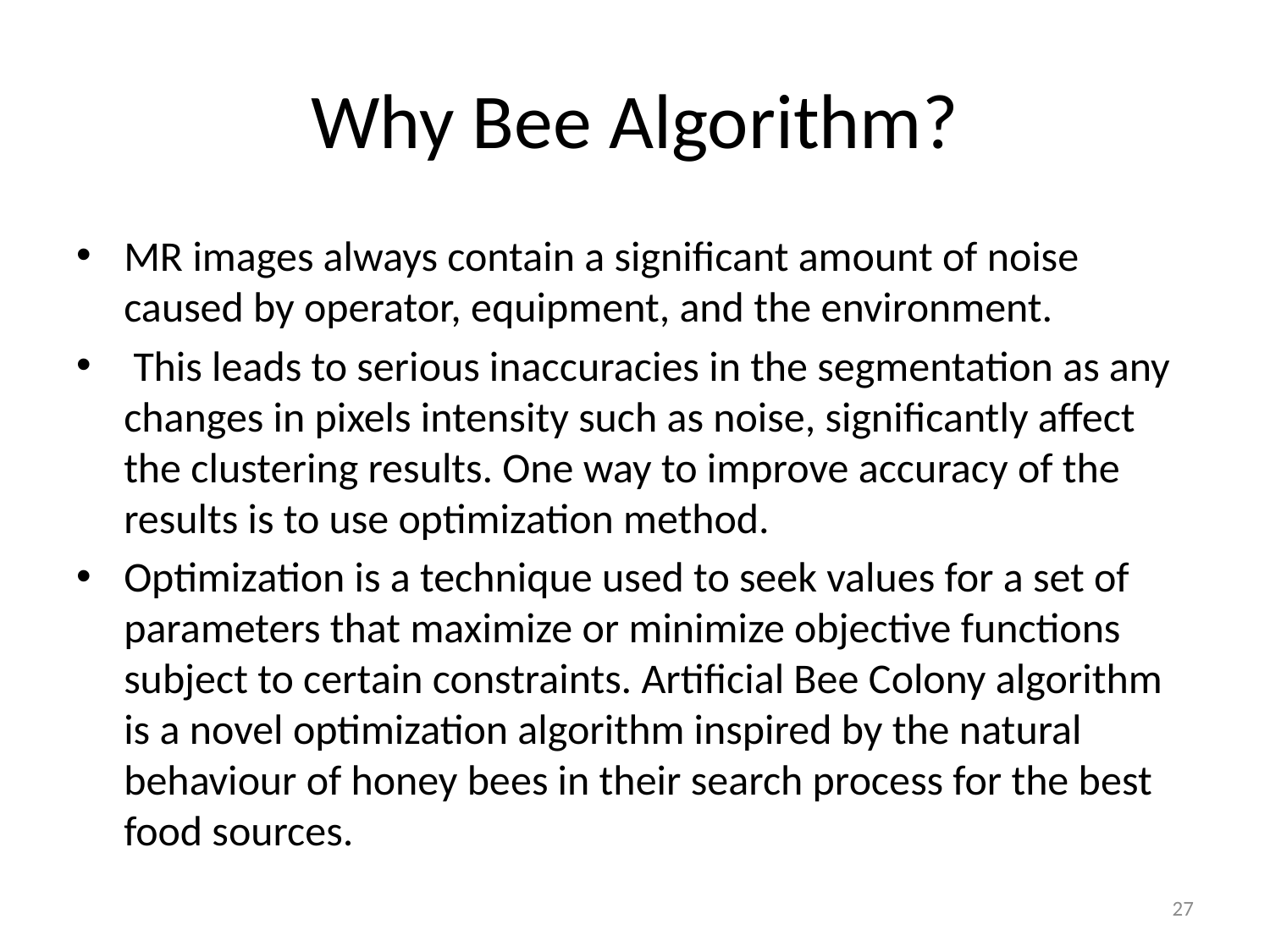

# Why Bee Algorithm?
MR images always contain a significant amount of noise caused by operator, equipment, and the environment.
 This leads to serious inaccuracies in the segmentation as any changes in pixels intensity such as noise, significantly affect the clustering results. One way to improve accuracy of the results is to use optimization method.
Optimization is a technique used to seek values for a set of parameters that maximize or minimize objective functions subject to certain constraints. Artificial Bee Colony algorithm is a novel optimization algorithm inspired by the natural behaviour of honey bees in their search process for the best food sources.

27